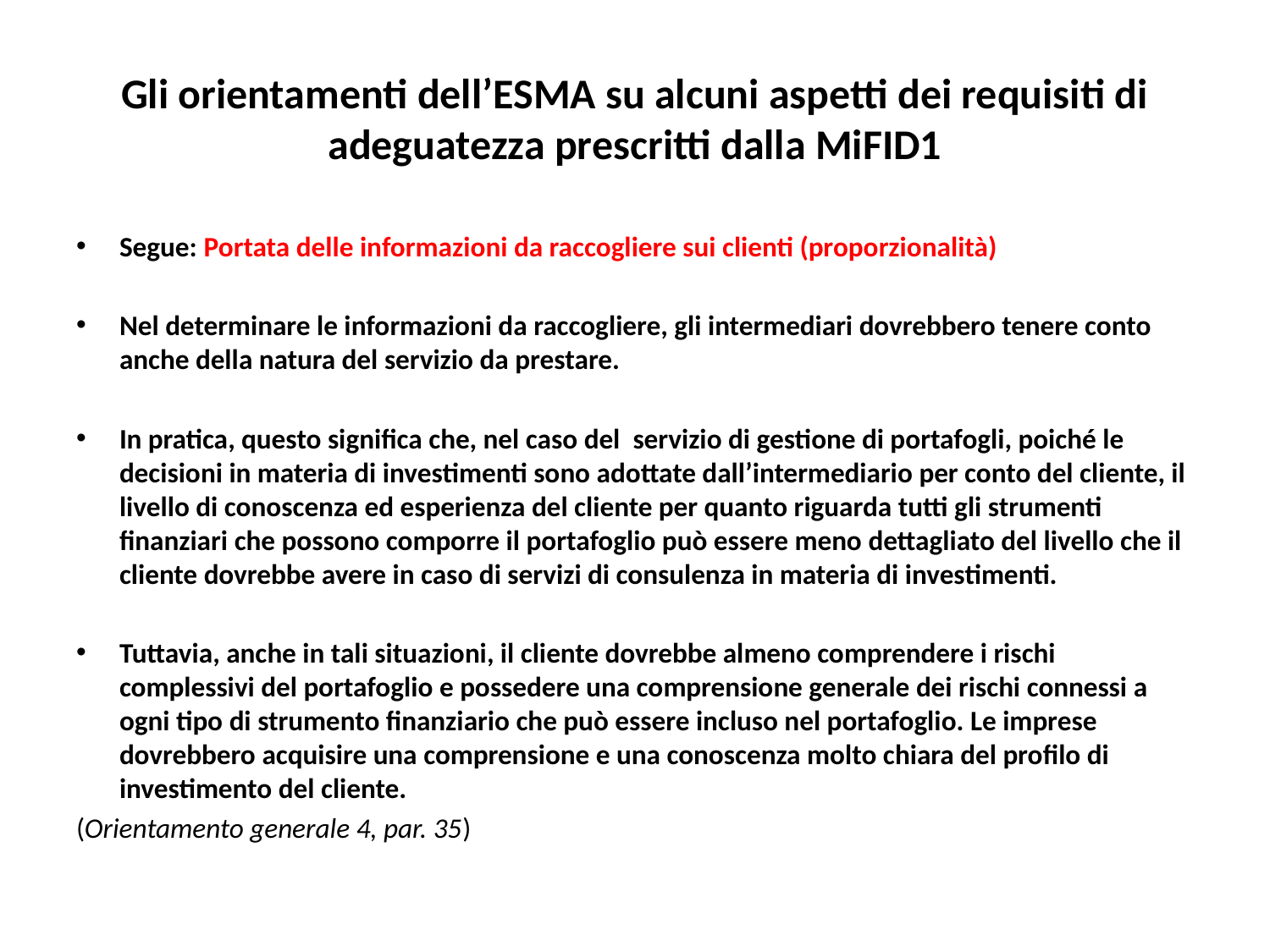

# Gli orientamenti dell’ESMA su alcuni aspetti dei requisiti di adeguatezza prescritti dalla MiFID1
Segue: Portata delle informazioni da raccogliere sui clienti (proporzionalità)

Nel determinare le informazioni da raccogliere, gli intermediari dovrebbero tenere conto anche della natura del servizio da prestare.

In pratica, questo significa che, nel caso del  servizio di gestione di portafogli, poiché le decisioni in materia di investimenti sono adottate dall’intermediario per conto del cliente, il livello di conoscenza ed esperienza del cliente per quanto riguarda tutti gli strumenti finanziari che possono comporre il portafoglio può essere meno dettagliato del livello che il cliente dovrebbe avere in caso di servizi di consulenza in materia di investimenti.

Tuttavia, anche in tali situazioni, il cliente dovrebbe almeno comprendere i rischi complessivi del portafoglio e possedere una comprensione generale dei rischi connessi a ogni tipo di strumento finanziario che può essere incluso nel portafoglio. Le imprese dovrebbero acquisire una comprensione e una conoscenza molto chiara del profilo di investimento del cliente.
(Orientamento generale 4, par. 35)